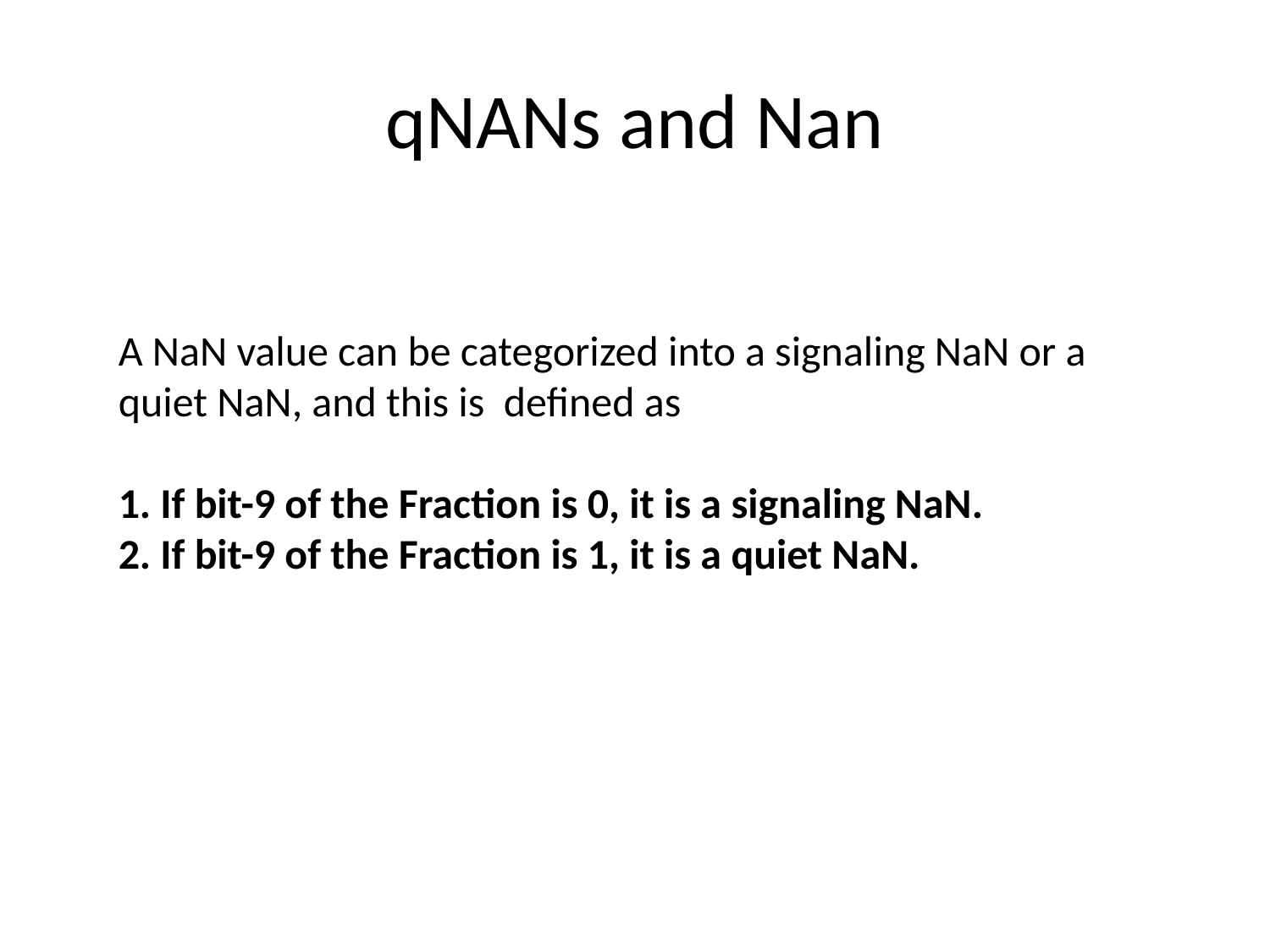

# qNANs and Nan
A NaN value can be categorized into a signaling NaN or a quiet NaN, and this is  defined as

1. If bit-9 of the Fraction is 0, it is a signaling NaN.
2. If bit-9 of the Fraction is 1, it is a quiet NaN.